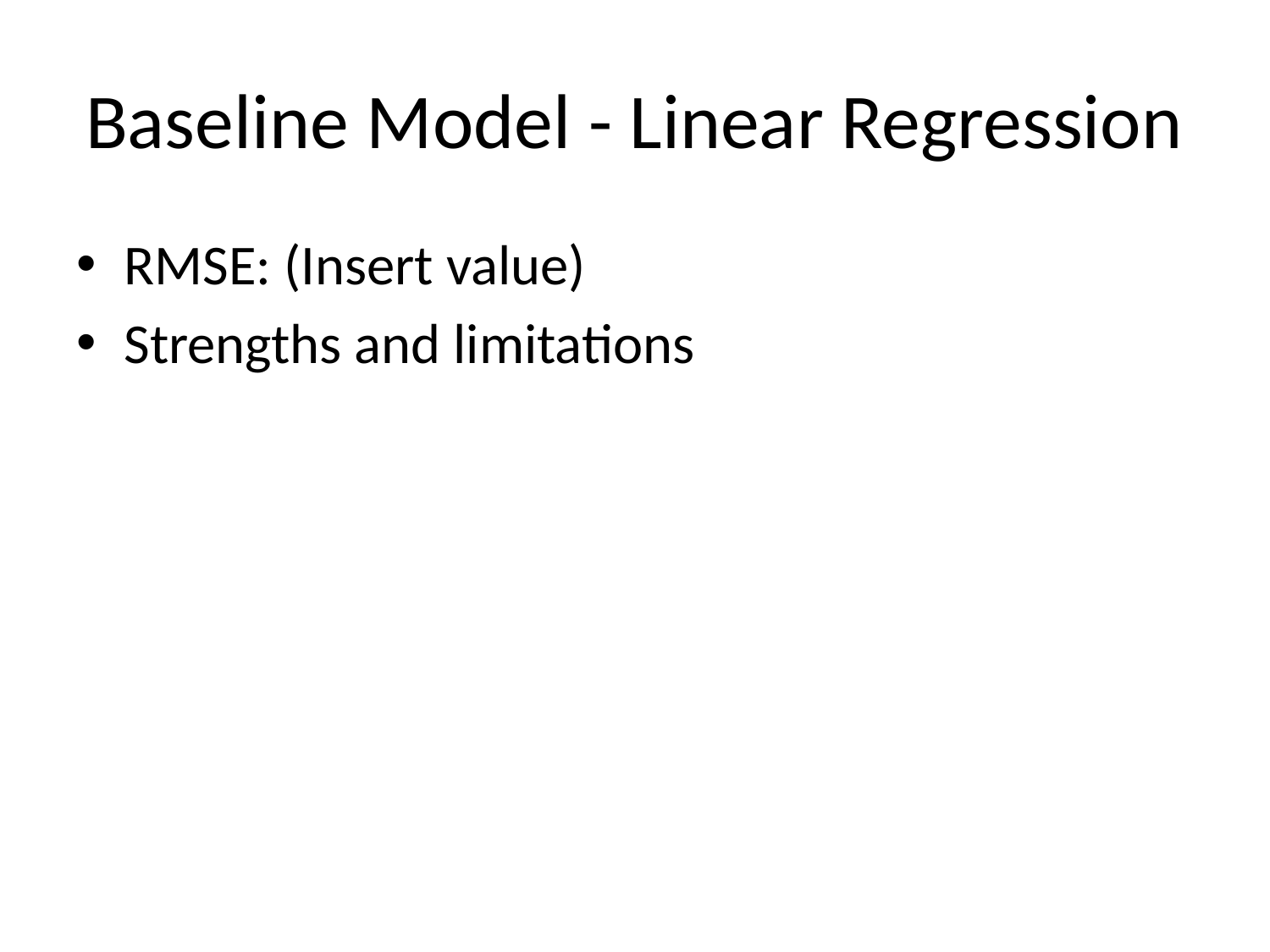

# Baseline Model - Linear Regression
RMSE: (Insert value)
Strengths and limitations